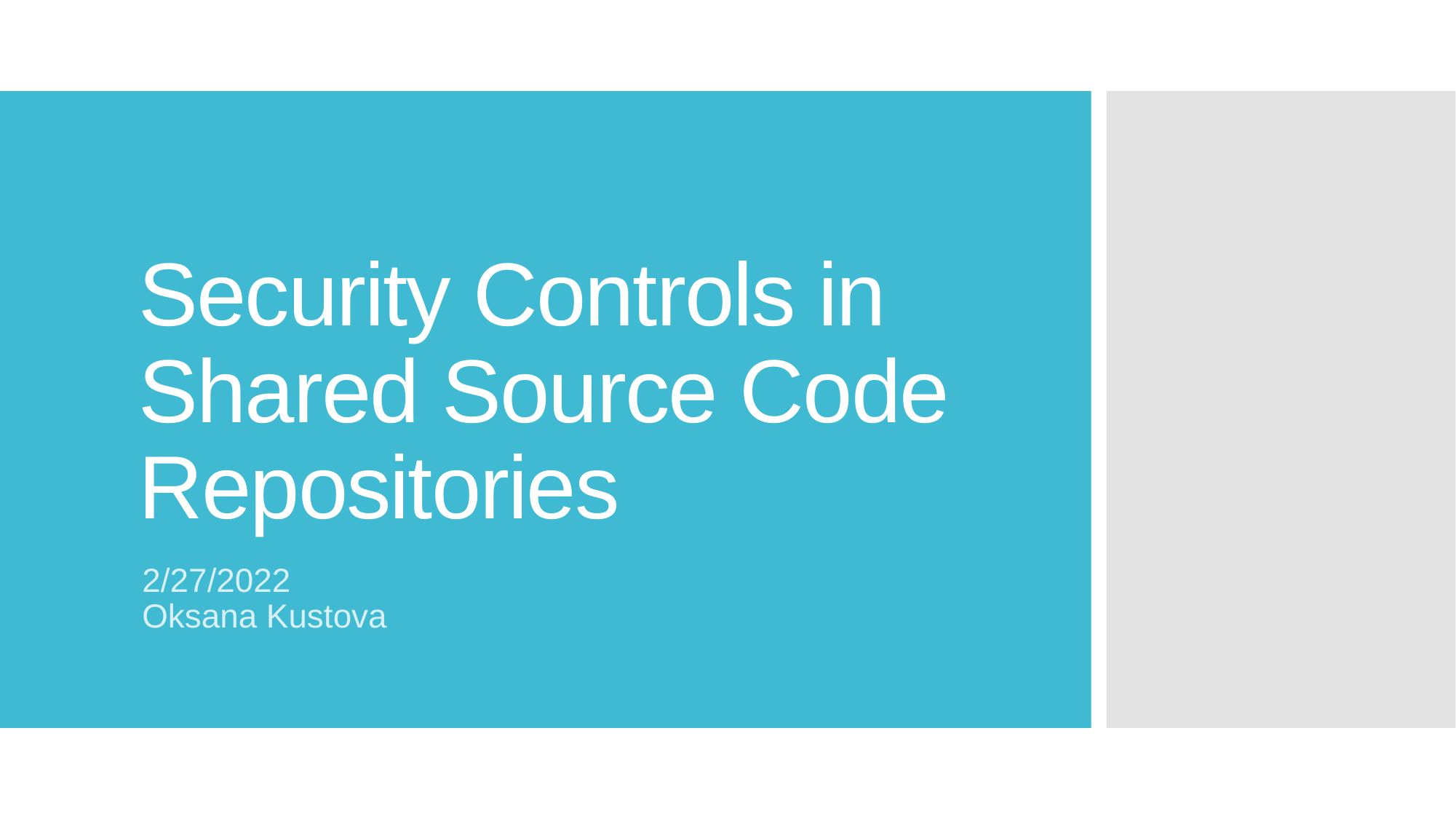

# Security Controls in Shared Source Code Repositories
2/27/2022
Oksana Kustova